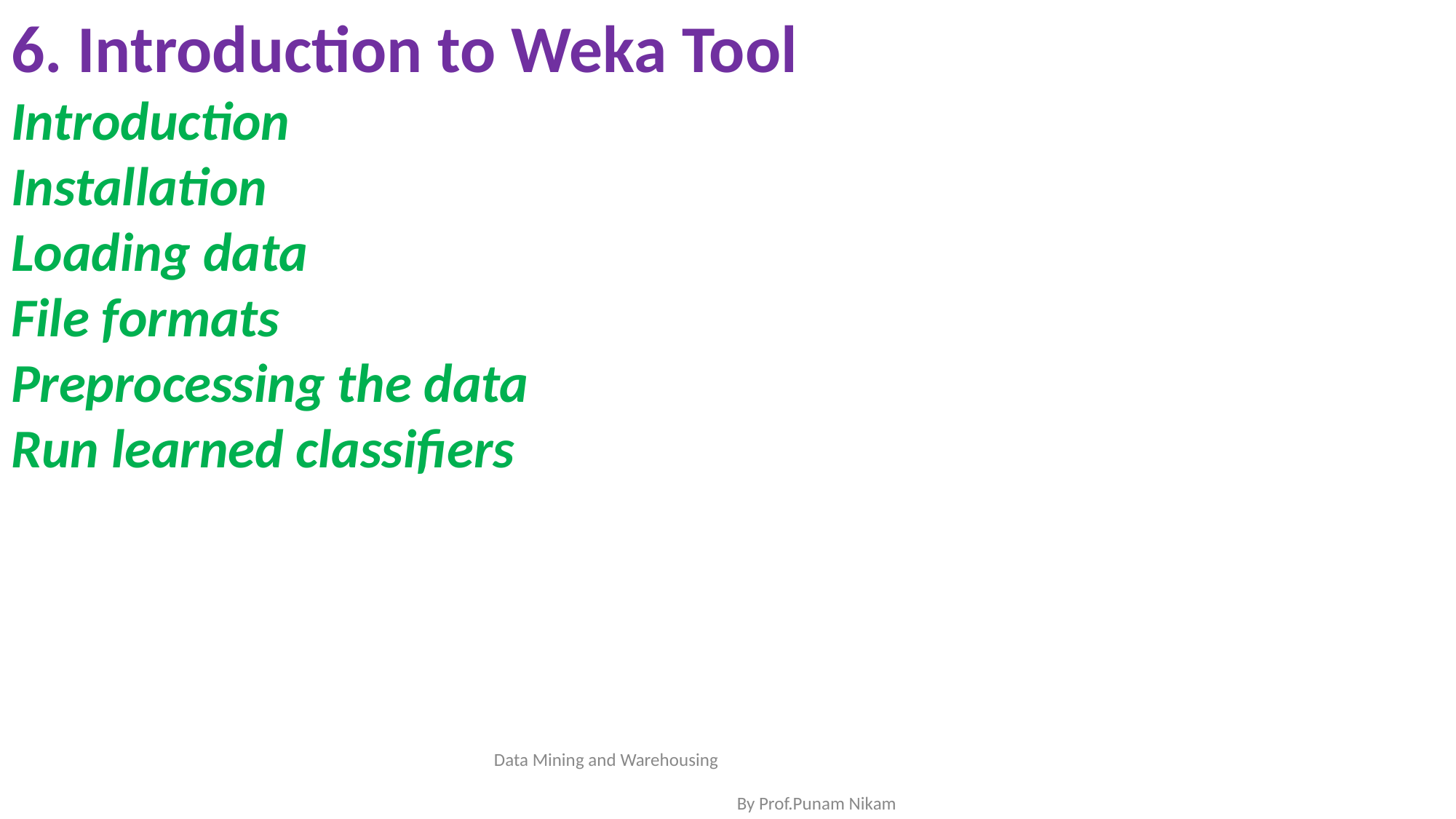

6. Introduction to Weka Tool
Introduction
Installation
Loading data
File formats
Preprocessing the data
Run learned classifiers

Data Mining and Warehousing                                                                                                                                                                                                                       By Prof.Punam Nikam